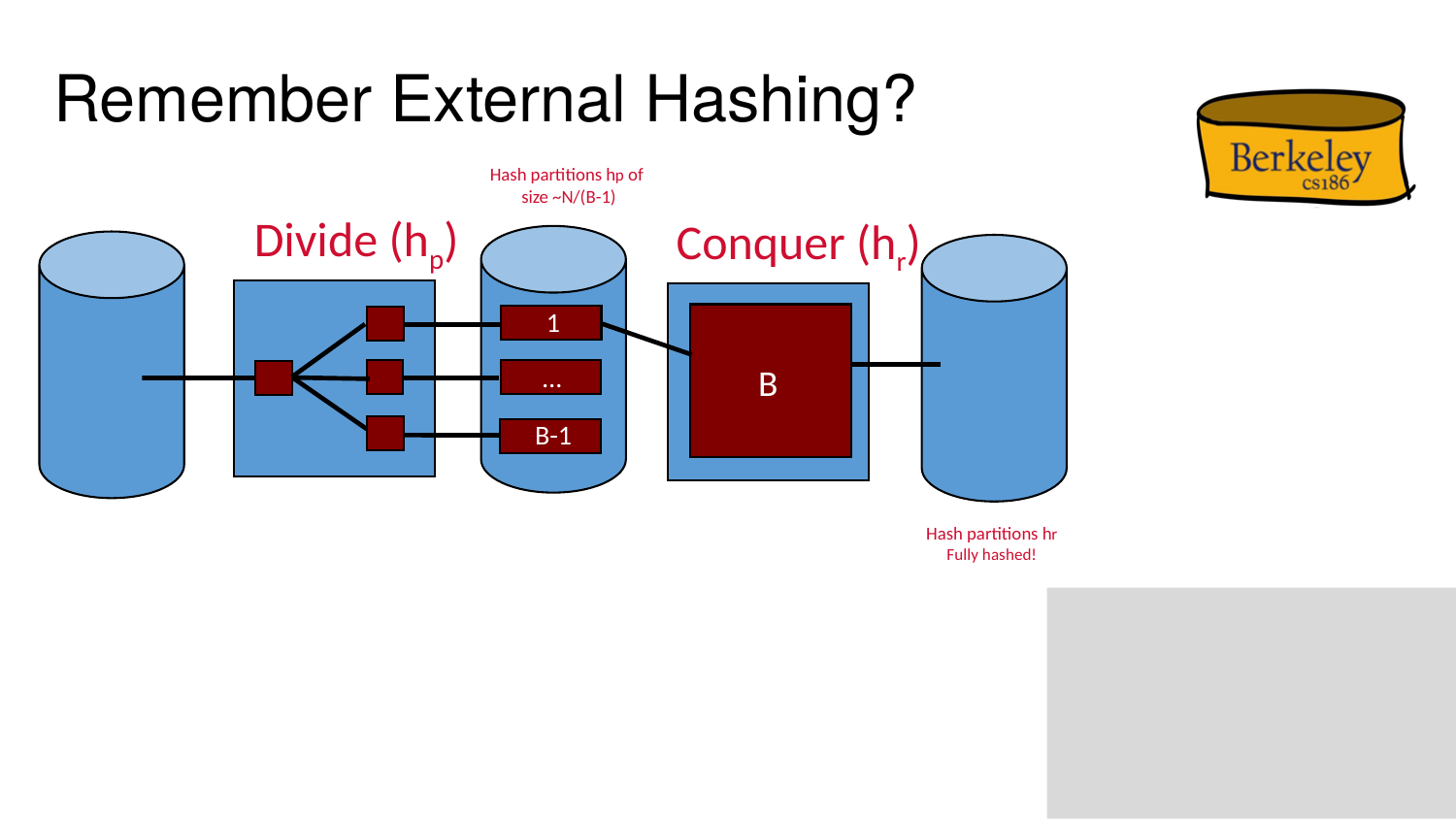

# Remember External Hashing?
Hash partitions hp of
size ~N/(B-1)
Divide (hp)
Conquer (hr)

1

…
B

B-1

Hash partitions hr
Fully hashed!